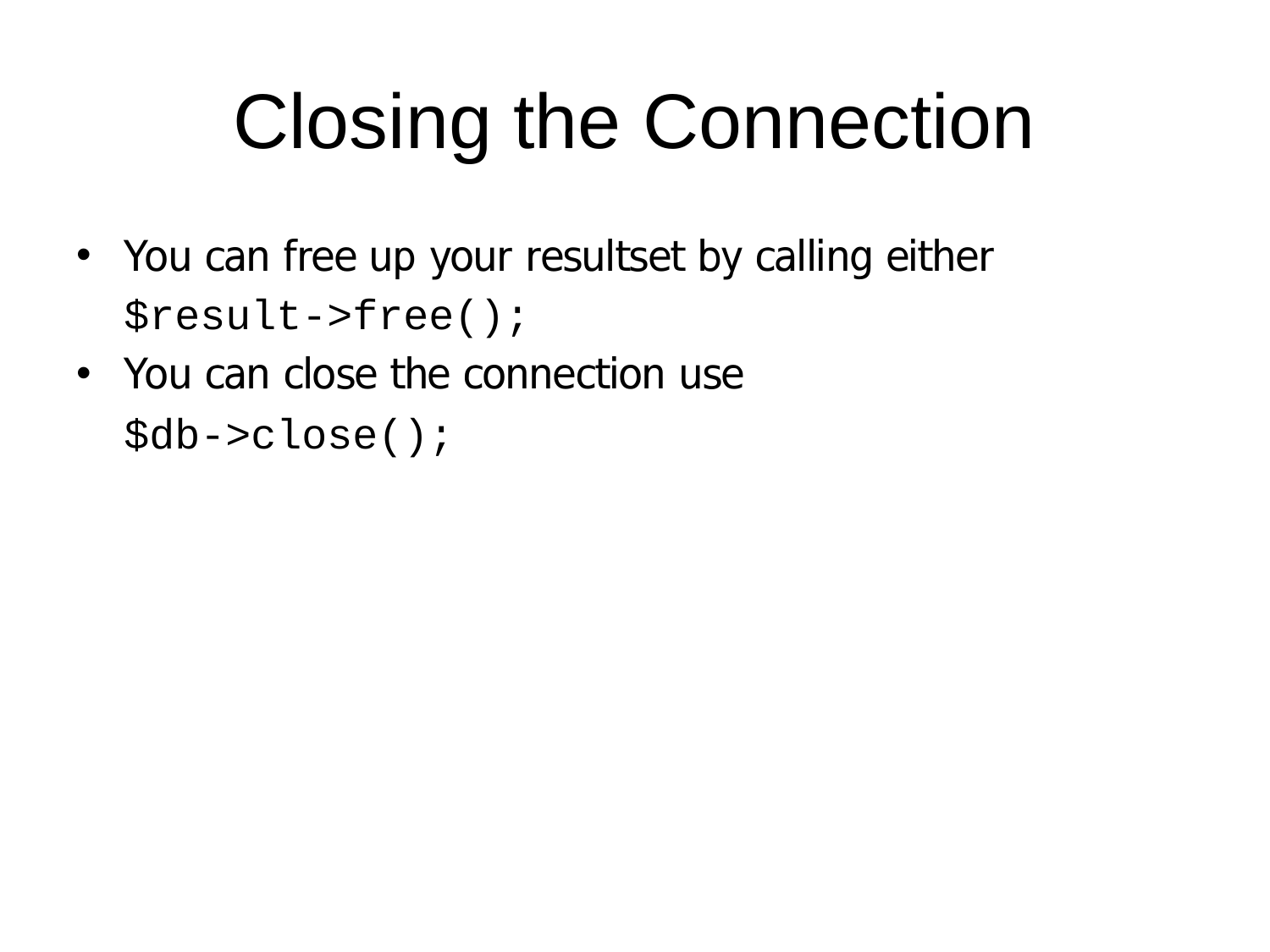

# Closing the Connection
You can free up your resultset by calling either
	$result->free();
You can close the connection use
	$db->close();